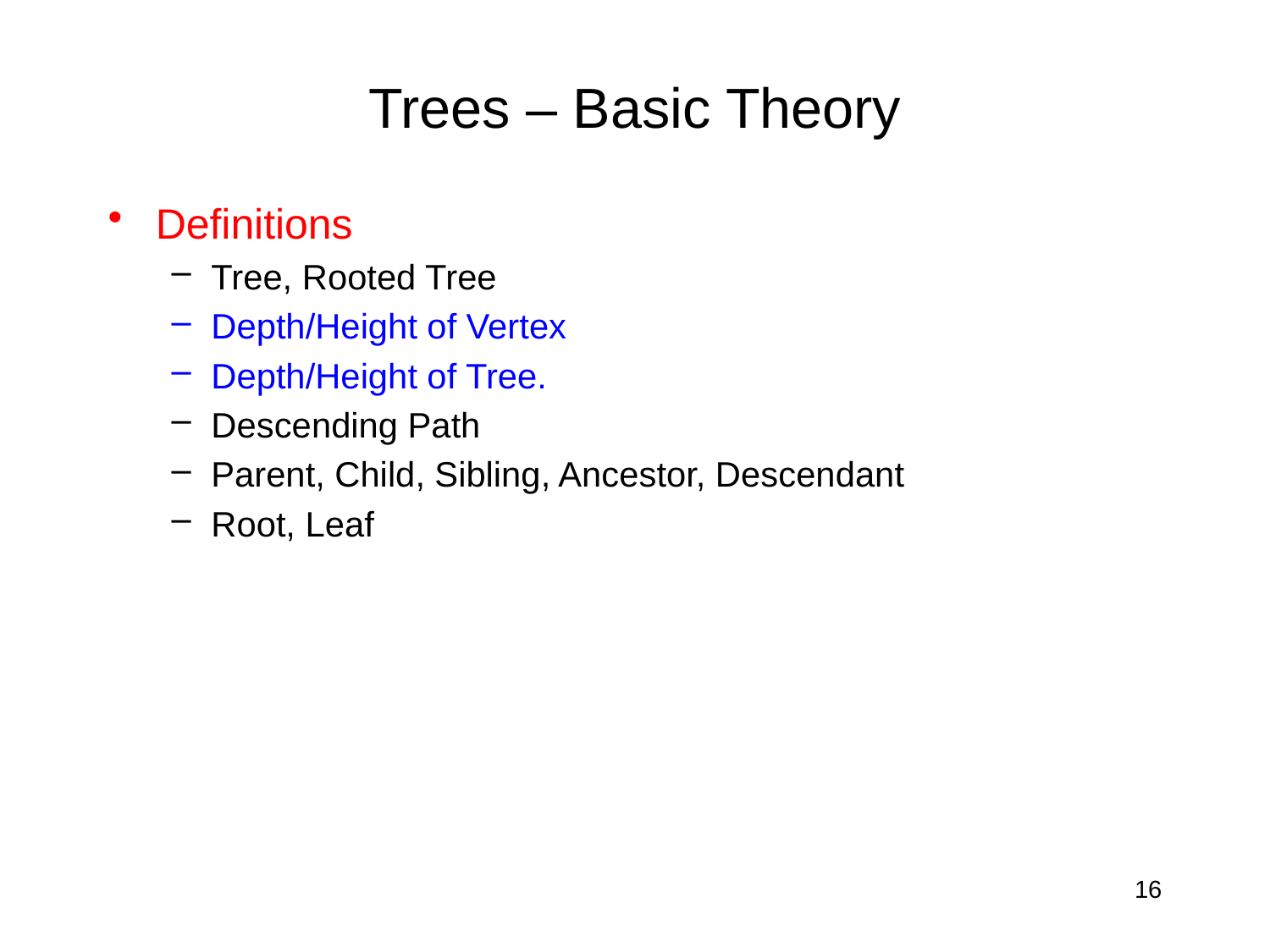

# Trees – Basic Theory
Definitions
Tree, Rooted Tree
Depth/Height of Vertex
Depth/Height of Tree.
Descending Path
Parent, Child, Sibling, Ancestor, Descendant
Root, Leaf

16